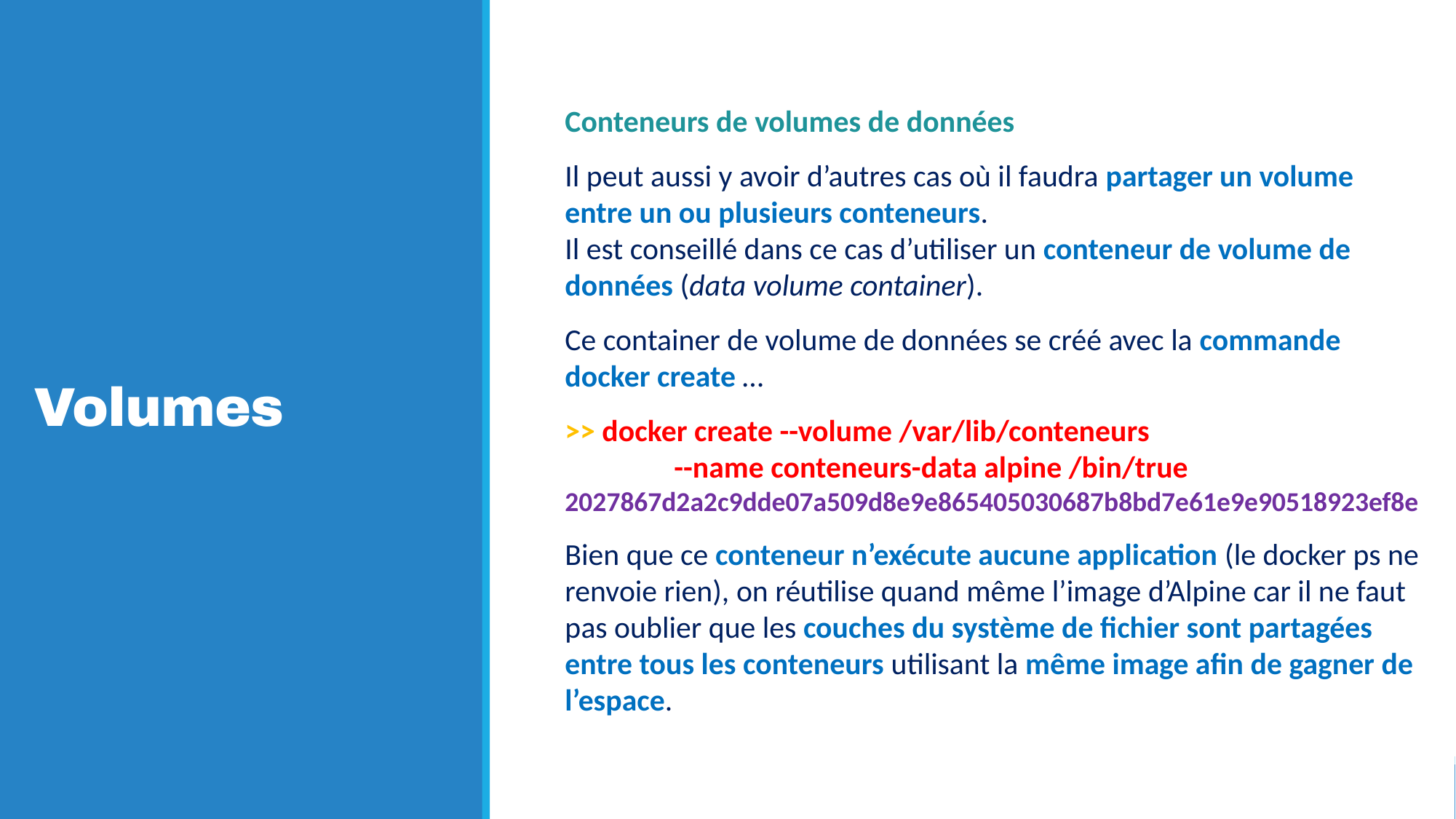

# Volumes
Conteneurs de volumes de données
Il peut aussi y avoir d’autres cas où il faudra partager un volume entre un ou plusieurs conteneurs.
Il est conseillé dans ce cas d’utiliser un conteneur de volume de données (data volume container).
Ce container de volume de données se créé avec la commande docker create …
>> docker create --volume /var/lib/conteneurs
	--name conteneurs-data alpine /bin/true
2027867d2a2c9dde07a509d8e9e865405030687b8bd7e61e9e90518923ef8e
Bien que ce conteneur n’exécute aucune application (le docker ps ne renvoie rien), on réutilise quand même l’image d’Alpine car il ne faut pas oublier que les couches du système de fichier sont partagées entre tous les conteneurs utilisant la même image afin de gagner de l’espace.